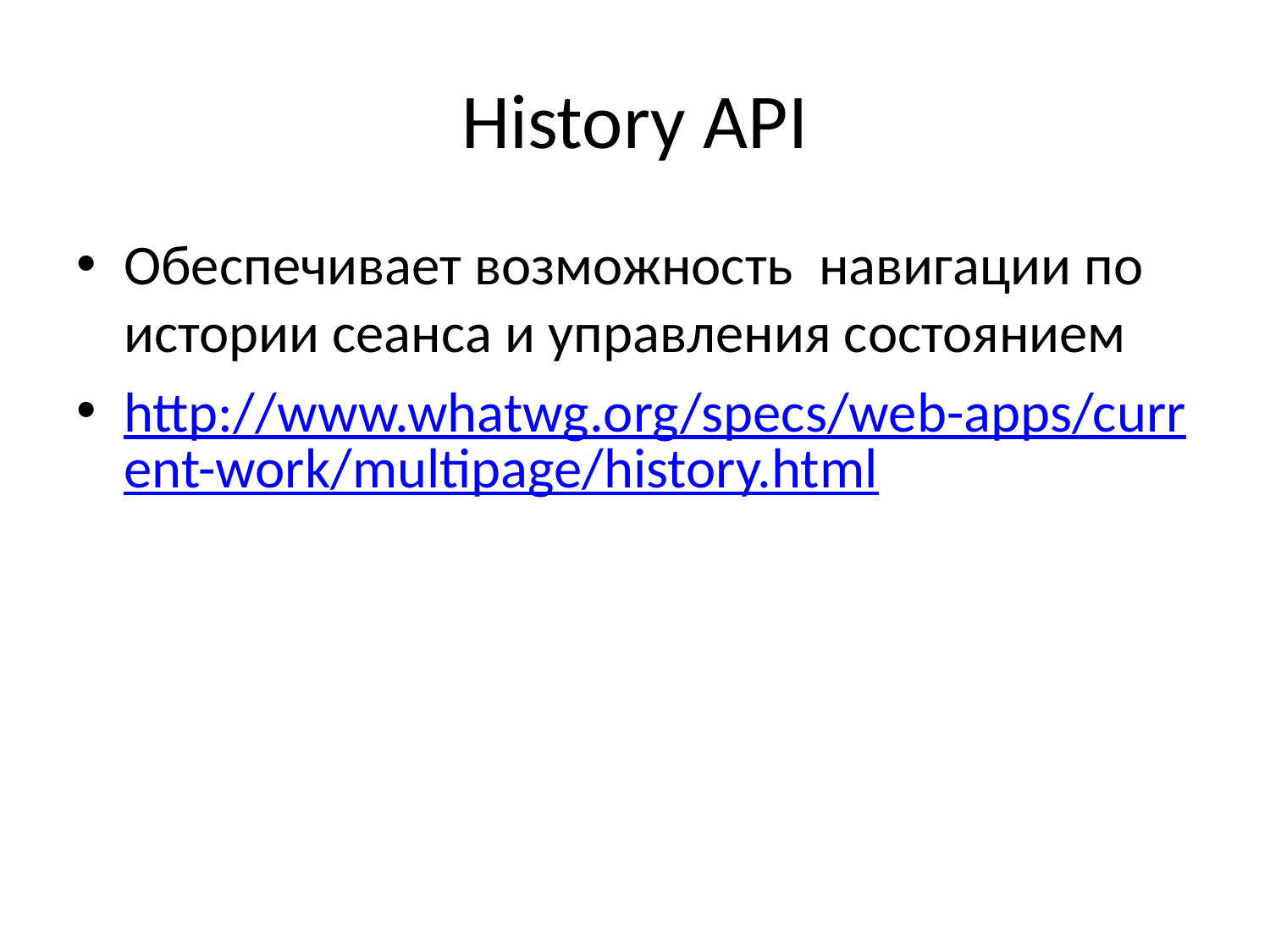

# History API
Обеспечивает возможность  навигации по истории сеанса и управления состоянием
http://www.whatwg.org/specs/web-apps/current-work/multipage/history.html